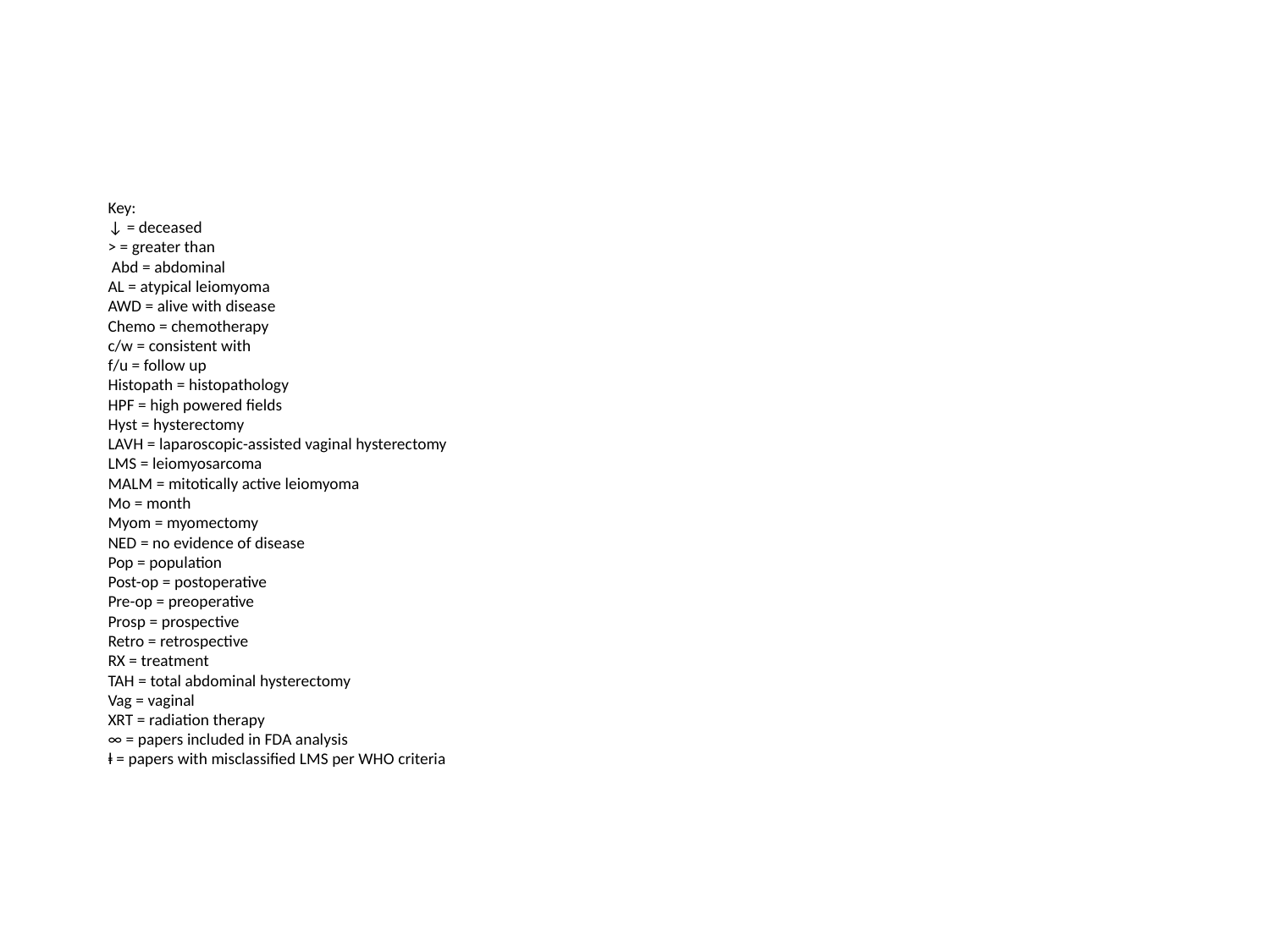

# Key: ↓ = deceased > = greater than Abd = abdominal AL = atypical leiomyoma AWD = alive with disease Chemo = chemotherapy c/w = consistent with f/u = follow up Histopath = histopathology HPF = high powered fields Hyst = hysterectomy LAVH = laparoscopic-assisted vaginal hysterectomy LMS = leiomyosarcoma MALM = mitotically active leiomyoma Mo = month Myom = myomectomy NED = no evidence of disease Pop = population Post-op = postoperative Pre-op = preoperative Prosp = prospective Retro = retrospective RX = treatment TAH = total abdominal hysterectomy Vag = vaginal XRT = radiation therapy ∞ = papers included in FDA analysis ⱡ = papers with misclassified LMS per WHO criteria